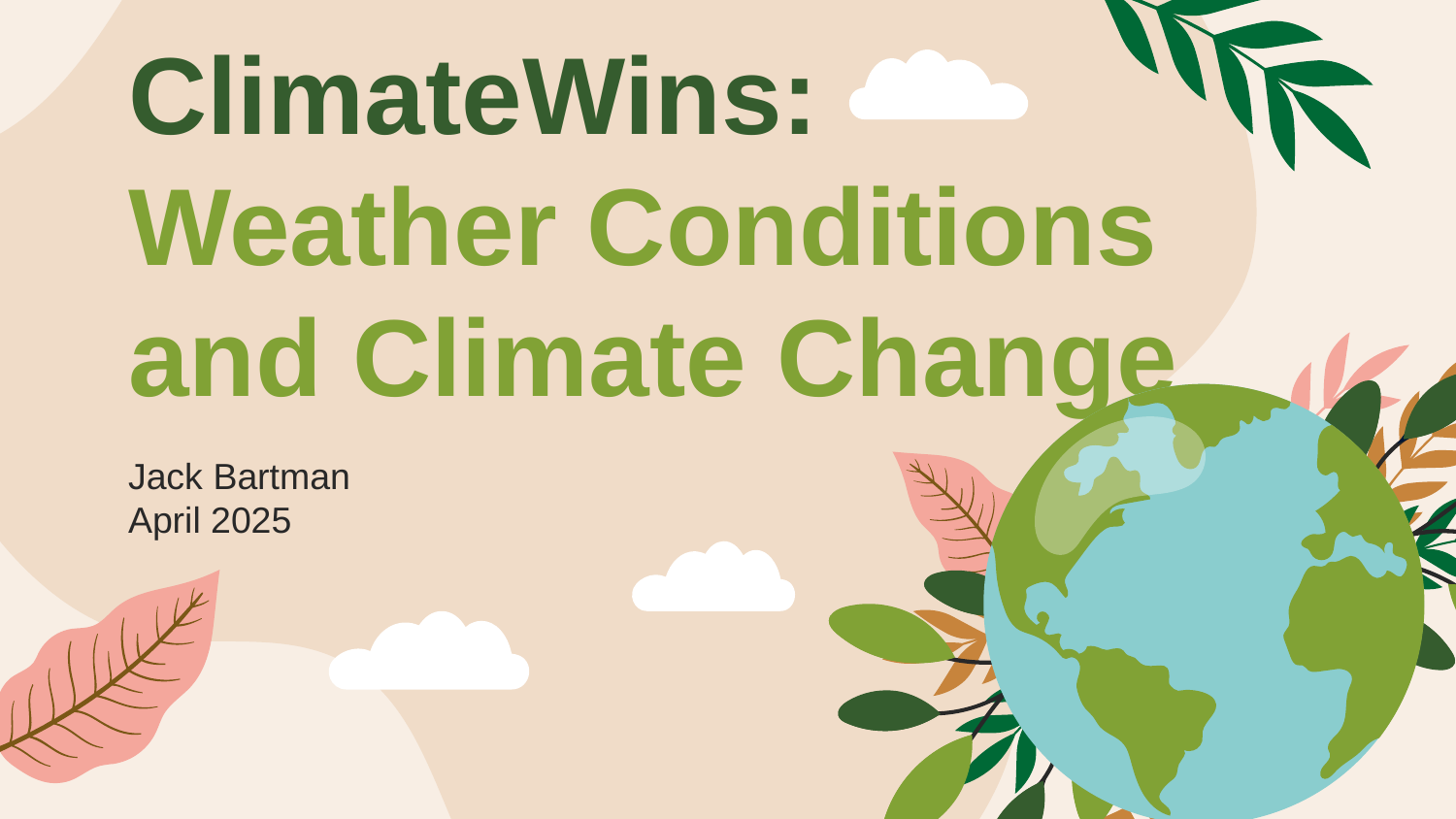

# ClimateWins: Weather Conditions and Climate Change

Jack Bartman
April 2025